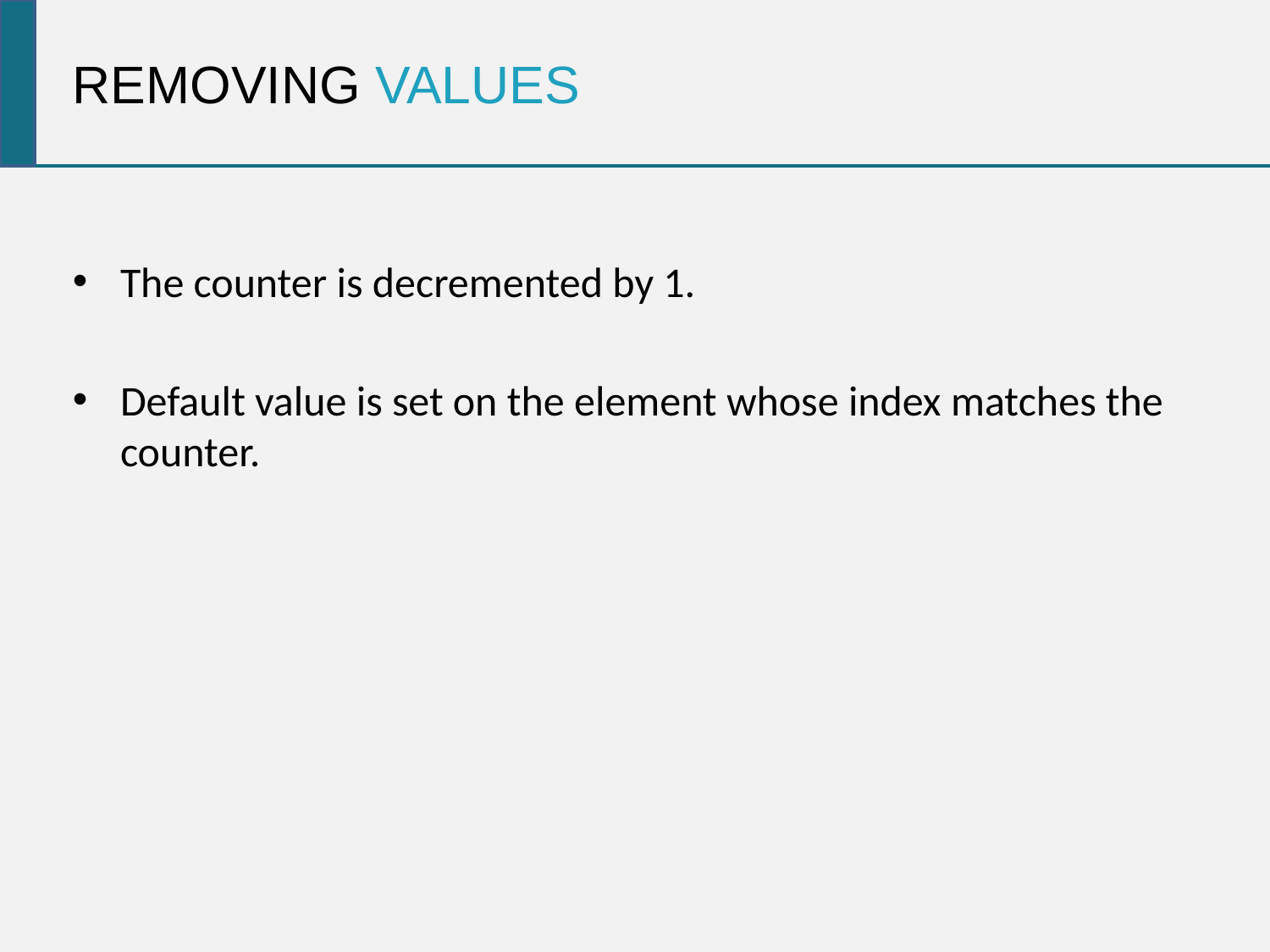

Removing values

The counter is decremented by 1.

Default value is set on the element whose index matches the counter.